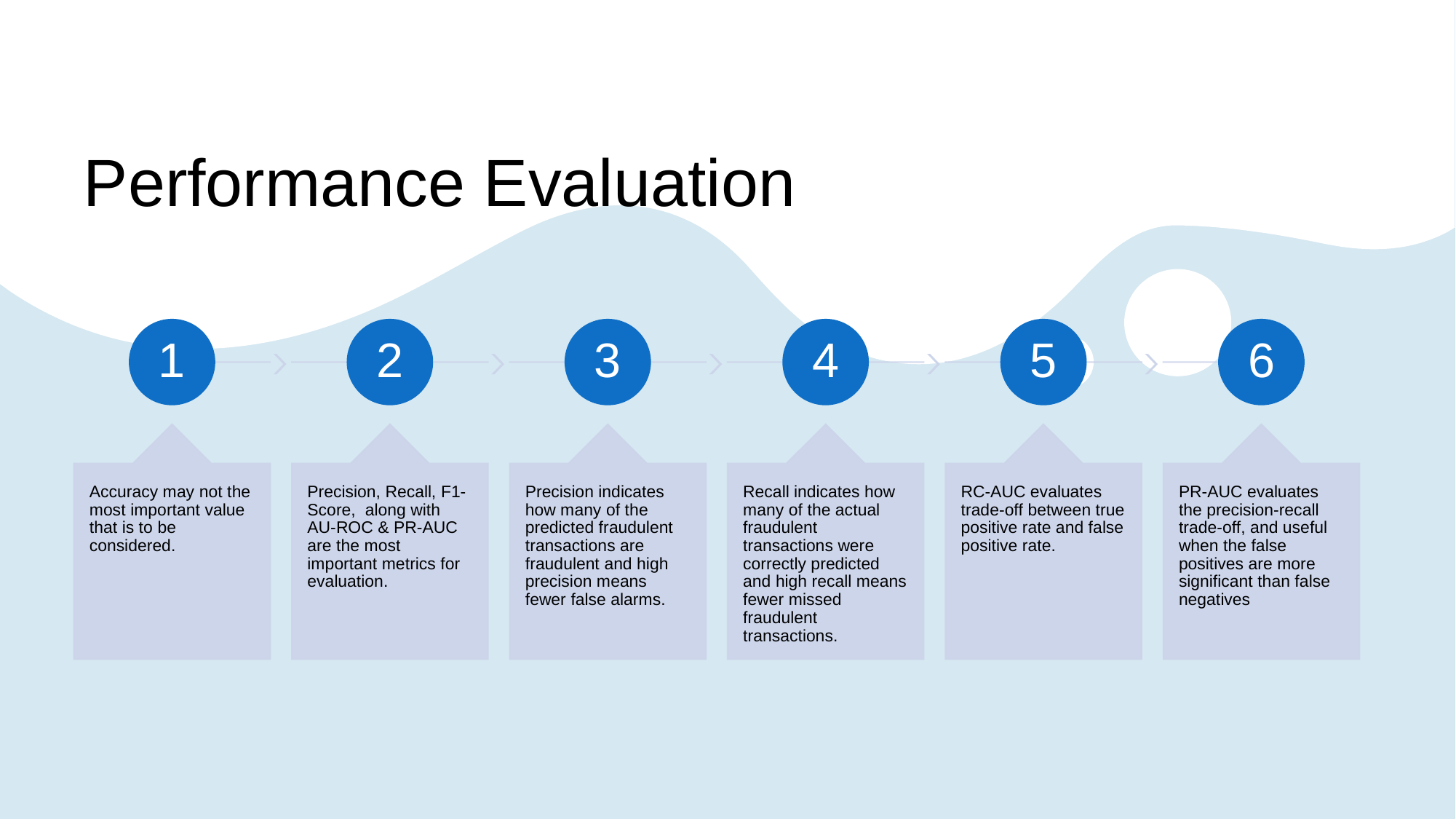

# Performance Evaluation
1
Accuracy may not the most important value that is to be considered.
2
Precision, Recall, F1-Score,  along with AU-ROC & PR-AUC are the most important metrics for evaluation.
3
Precision indicates how many of the predicted fraudulent transactions are fraudulent and high precision means fewer false alarms.
4
Recall indicates how many of the actual fraudulent transactions were correctly predicted and high recall means fewer missed fraudulent transactions.
5
RC-AUC evaluates trade-off between true positive rate and false positive rate.
6
PR-AUC evaluates the precision-recall trade-off, and useful when the false positives are more significant than false negatives